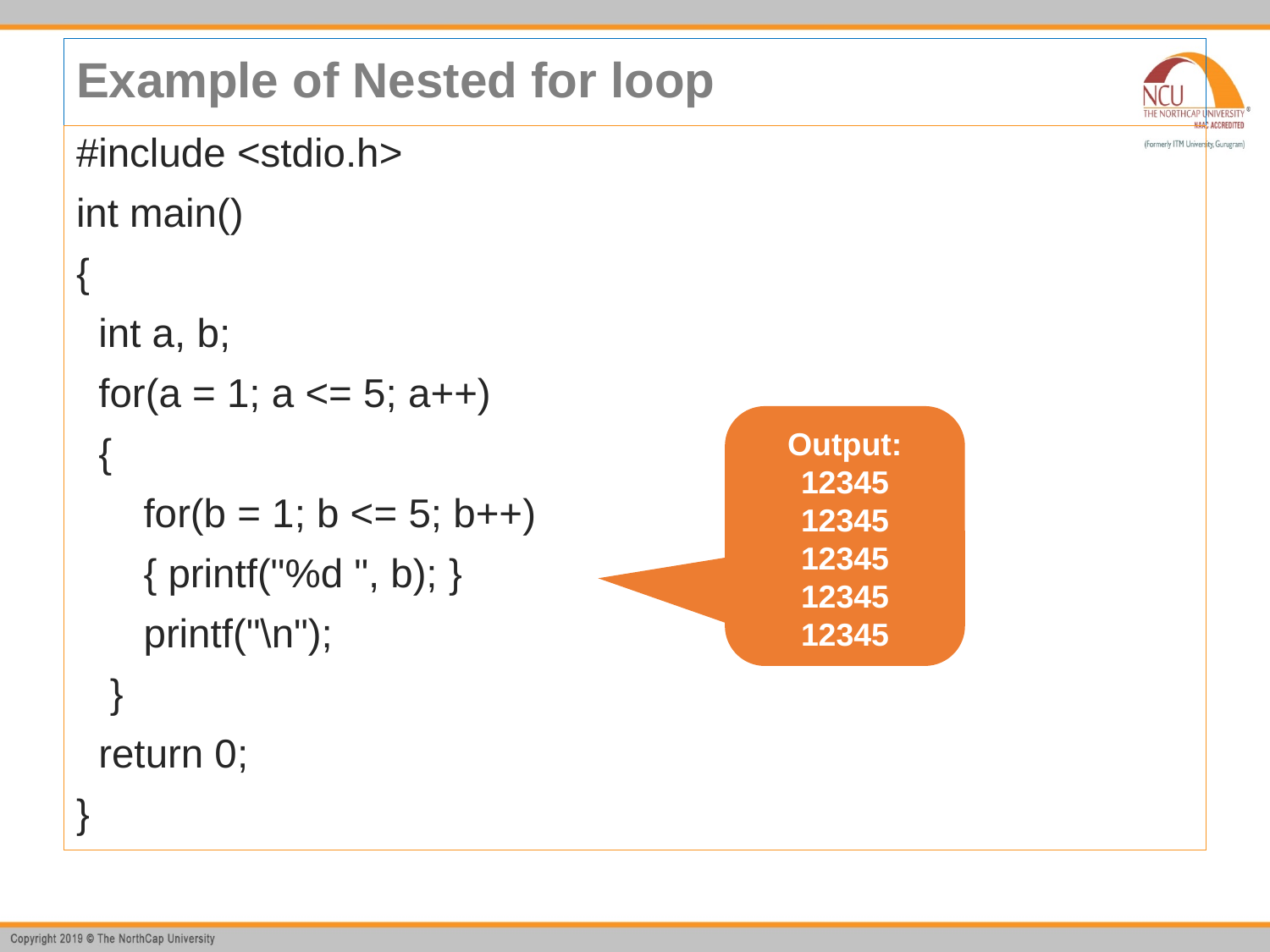

# Example of Nested for loop
#include <stdio.h>
int main()
{
  int a, b;
  for(a = 1; a <= 5; a++)
  {
      for(b = 1; b <= 5; b++)
      { printf("%d ", b); }
      printf("\n");
   }
  return 0;
}
Output:
12345
12345
12345
12345
12345